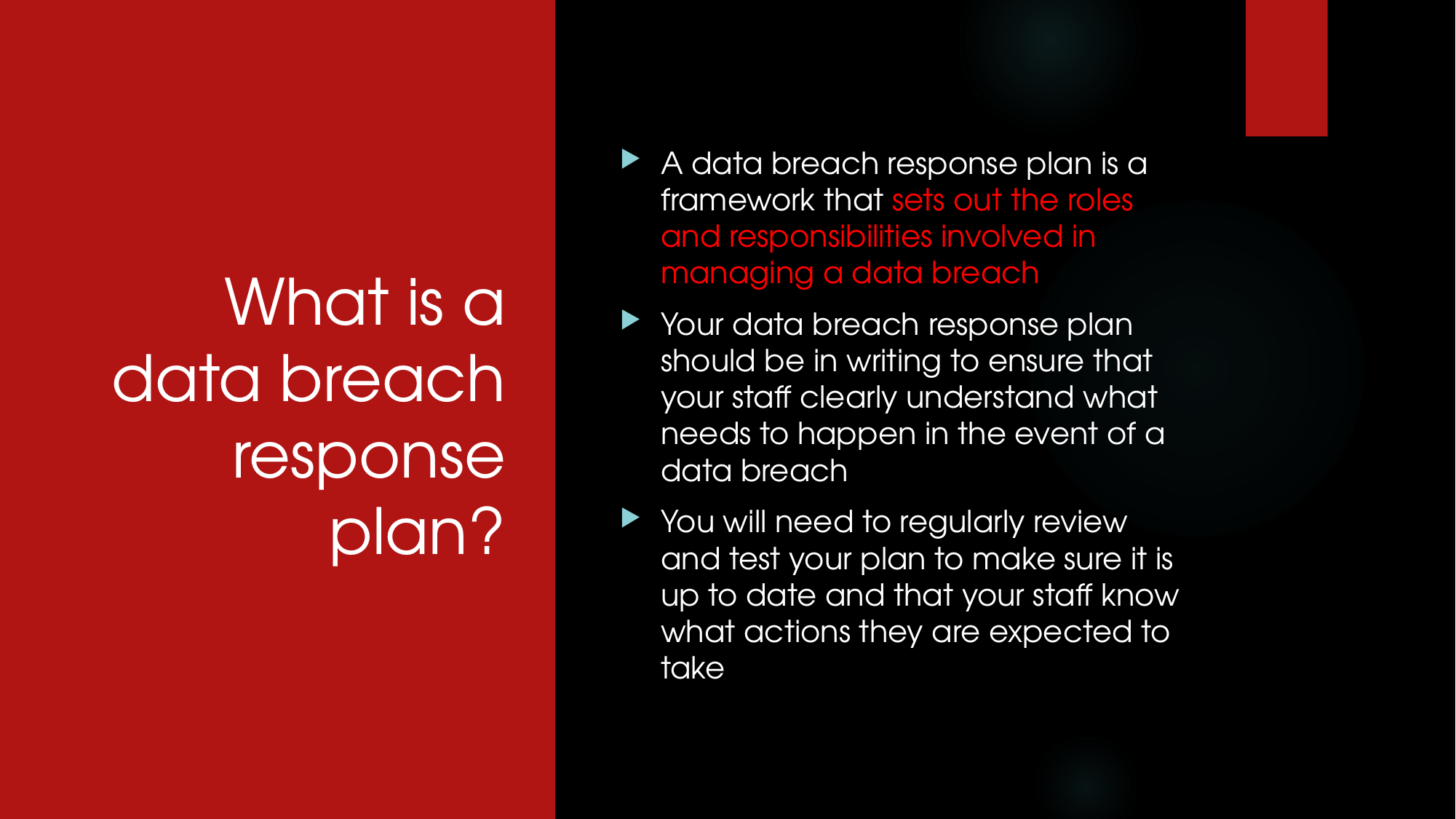

# What is a data breach response plan?
A data breach response plan is a framework that sets out the roles and responsibilities involved in managing a data breach
Your data breach response plan should be in writing to ensure that your staff clearly understand what needs to happen in the event of a data breach
You will need to regularly review and test your plan to make sure it is up to date and that your staff know what actions they are expected to take